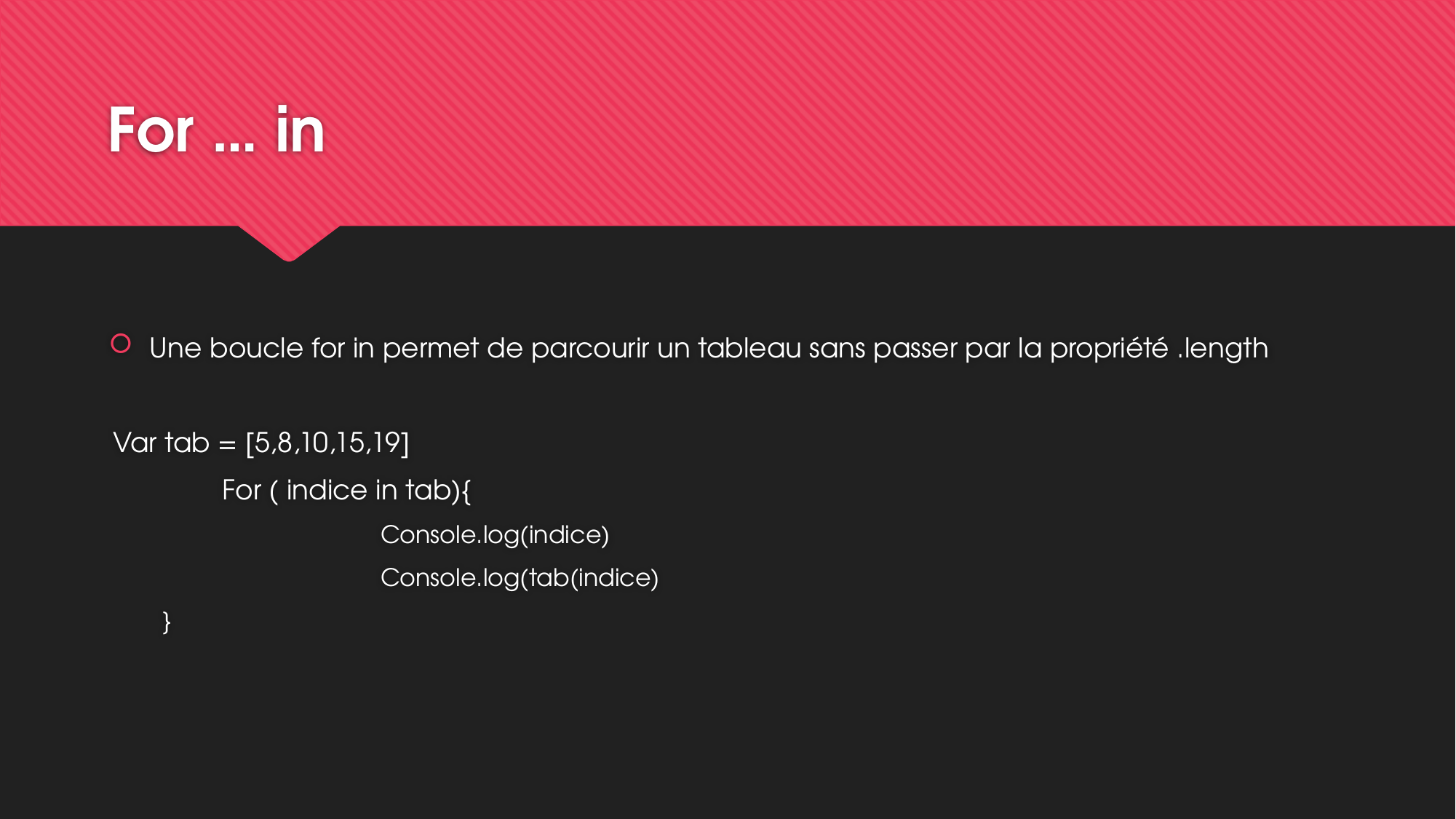

# For … in
Une boucle for in permet de parcourir un tableau sans passer par la propriété .length

Var tab = [5,8,10,15,19]
	For ( indice in tab){
		Console.log(indice)
		Console.log(tab(indice)
}